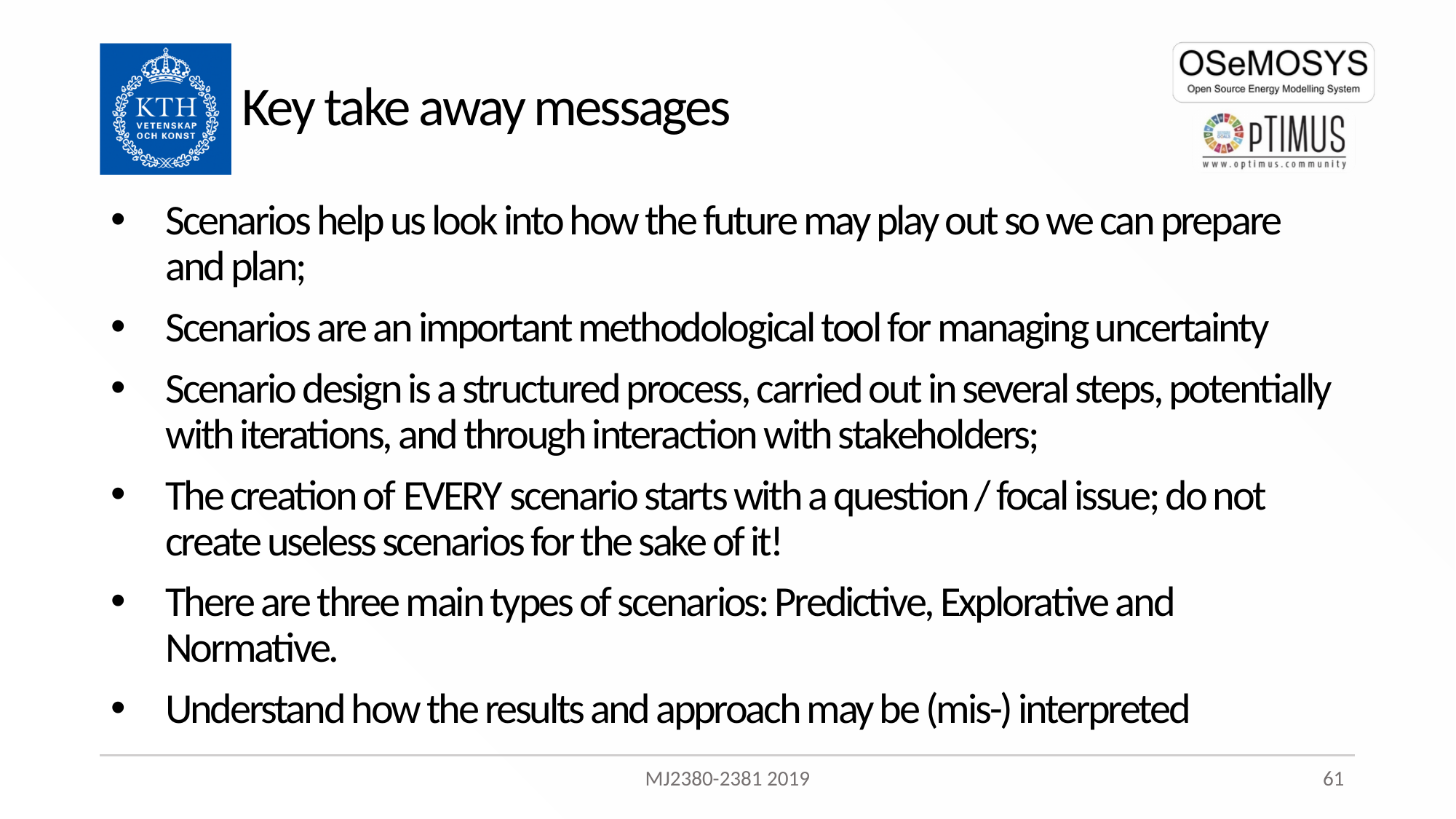

# Key take away messages
Scenarios help us look into how the future may play out so we can prepare and plan;
Scenarios are an important methodological tool for managing uncertainty
Scenario design is a structured process, carried out in several steps, potentially with iterations, and through interaction with stakeholders;
The creation of EVERY scenario starts with a question / focal issue; do not create useless scenarios for the sake of it!
There are three main types of scenarios: Predictive, Explorative and Normative.
Understand how the results and approach may be (mis-) interpreted
MJ2380-2381 2019
61